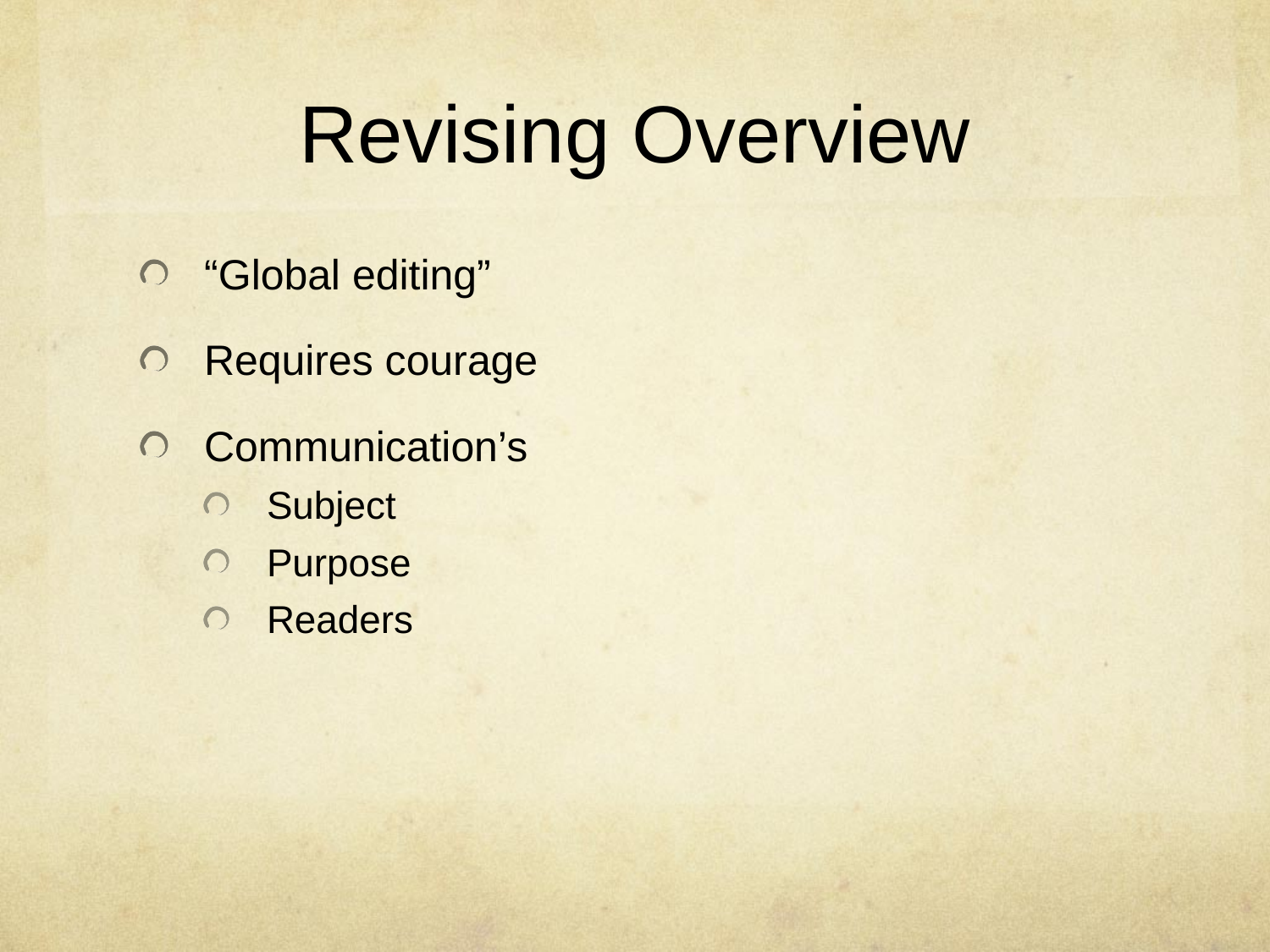

# Revising Overview
“Global editing”
Requires courage
Communication’s
Subject
Purpose
Readers